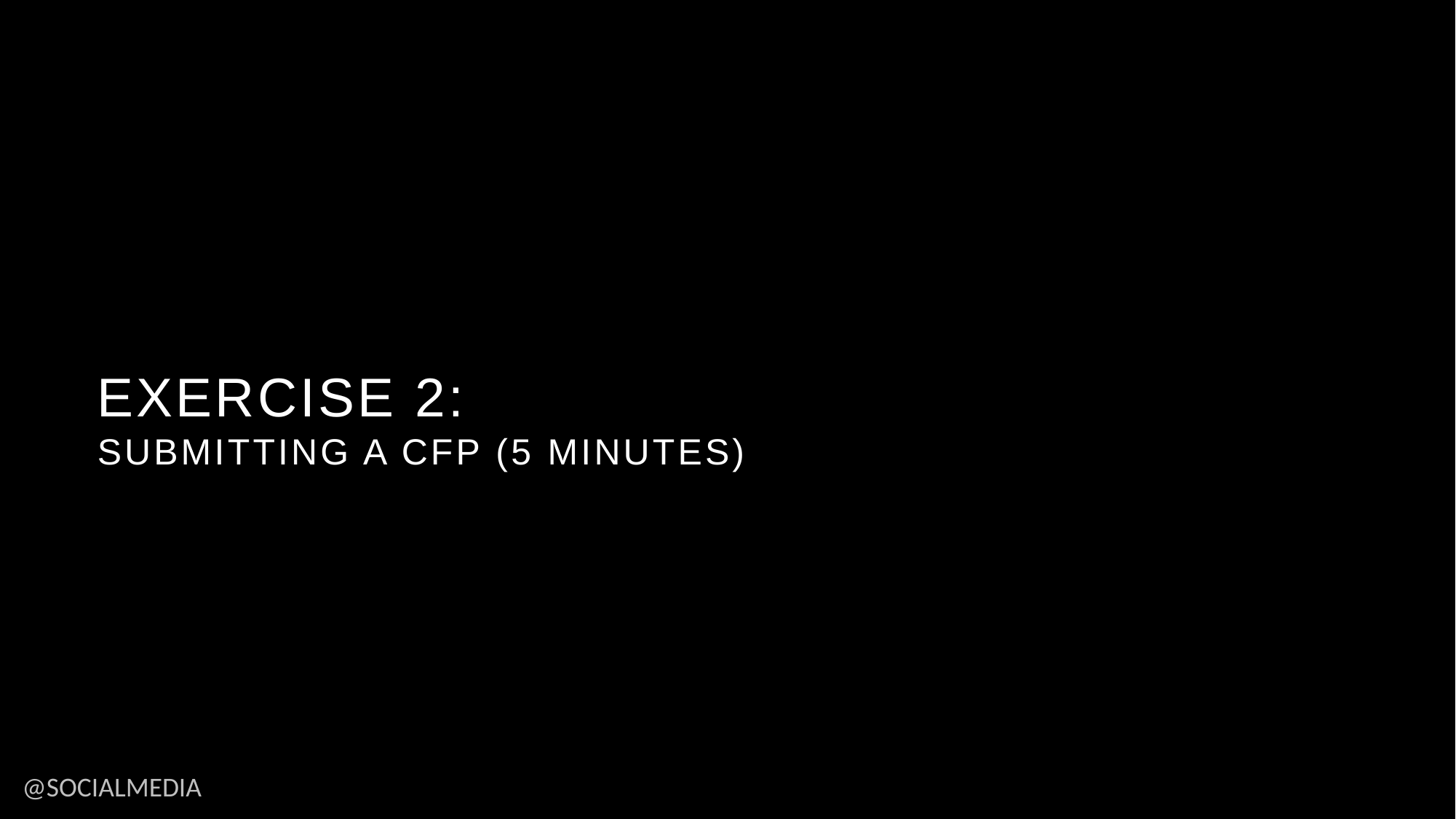

# Exercise 2: Submitting a cfp (5 minutes)